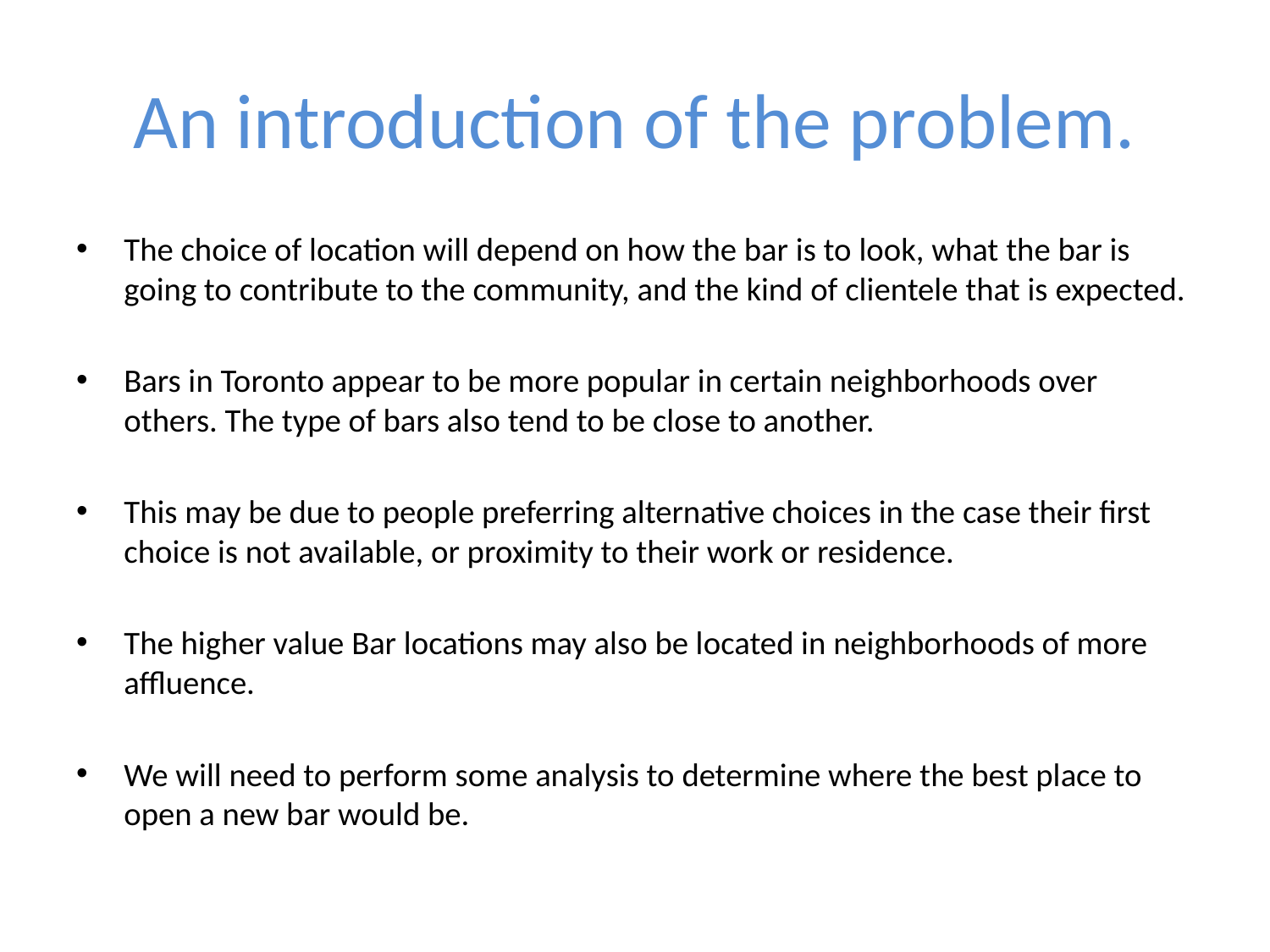

# An introduction of the problem.
The choice of location will depend on how the bar is to look, what the bar is going to contribute to the community, and the kind of clientele that is expected.

Bars in Toronto appear to be more popular in certain neighborhoods over others. The type of bars also tend to be close to another.

This may be due to people preferring alternative choices in the case their first choice is not available, or proximity to their work or residence.

The higher value Bar locations may also be located in neighborhoods of more affluence.

We will need to perform some analysis to determine where the best place to open a new bar would be.